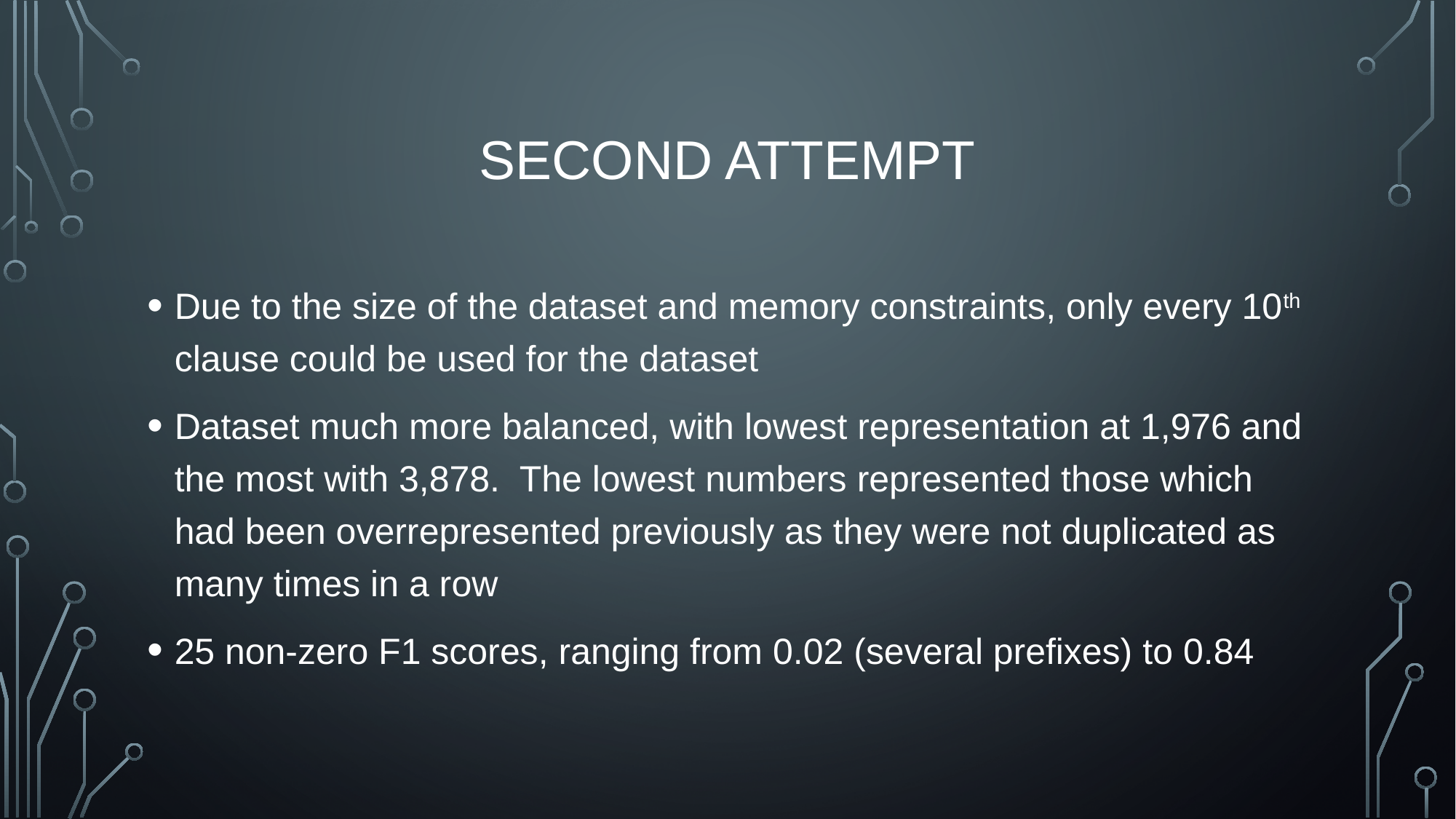

# second attempt
Due to the size of the dataset and memory constraints, only every 10th clause could be used for the dataset
Dataset much more balanced, with lowest representation at 1,976 and the most with 3,878.  The lowest numbers represented those which had been overrepresented previously as they were not duplicated as many times in a row
25 non-zero F1 scores, ranging from 0.02 (several prefixes) to 0.84